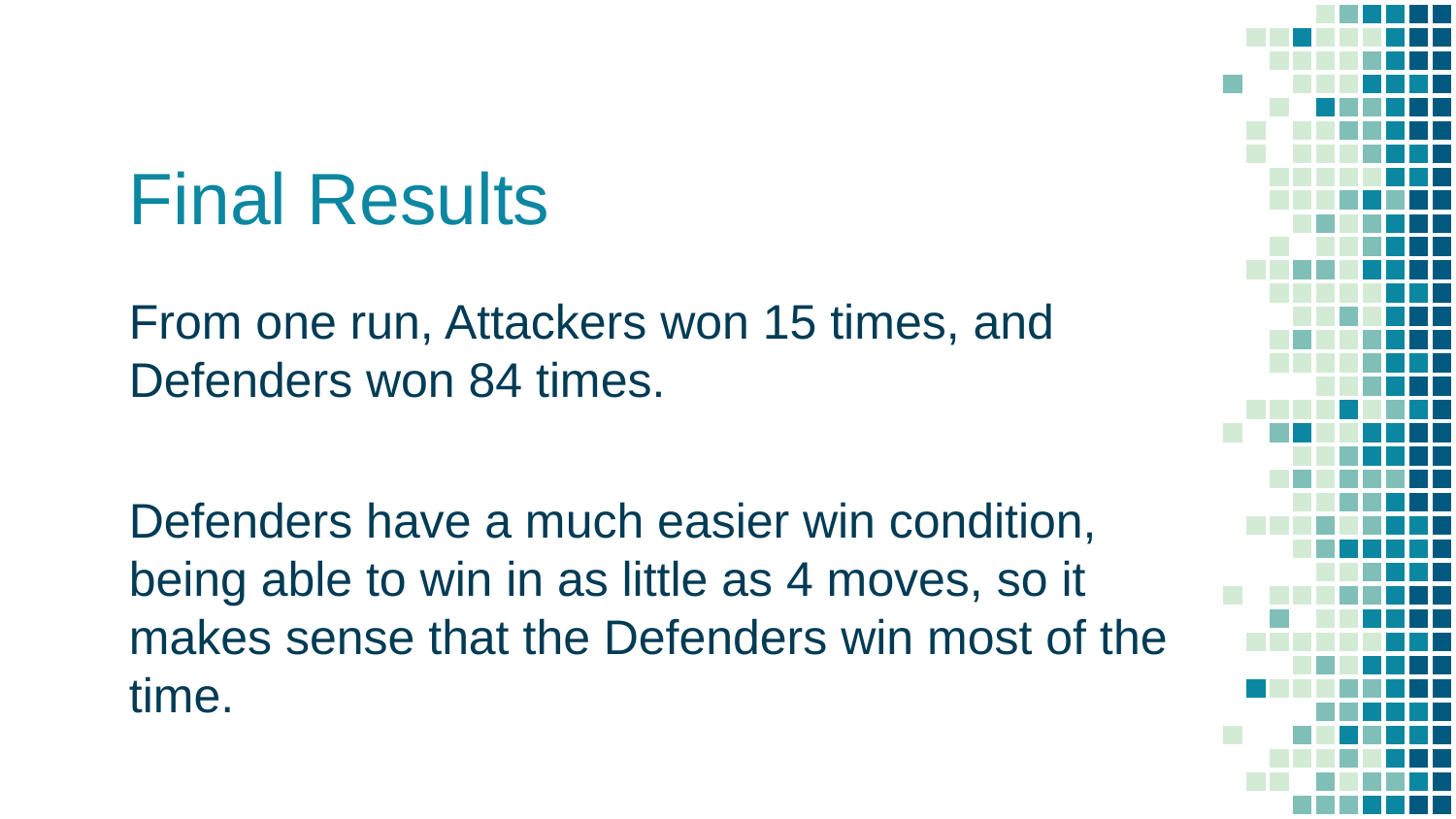

# Final Results
From one run, Attackers won 15 times, and  Defenders won 84 times.

Defenders have a much easier win condition, being able to win in as little as 4 moves, so it makes sense that the Defenders win most of the time.